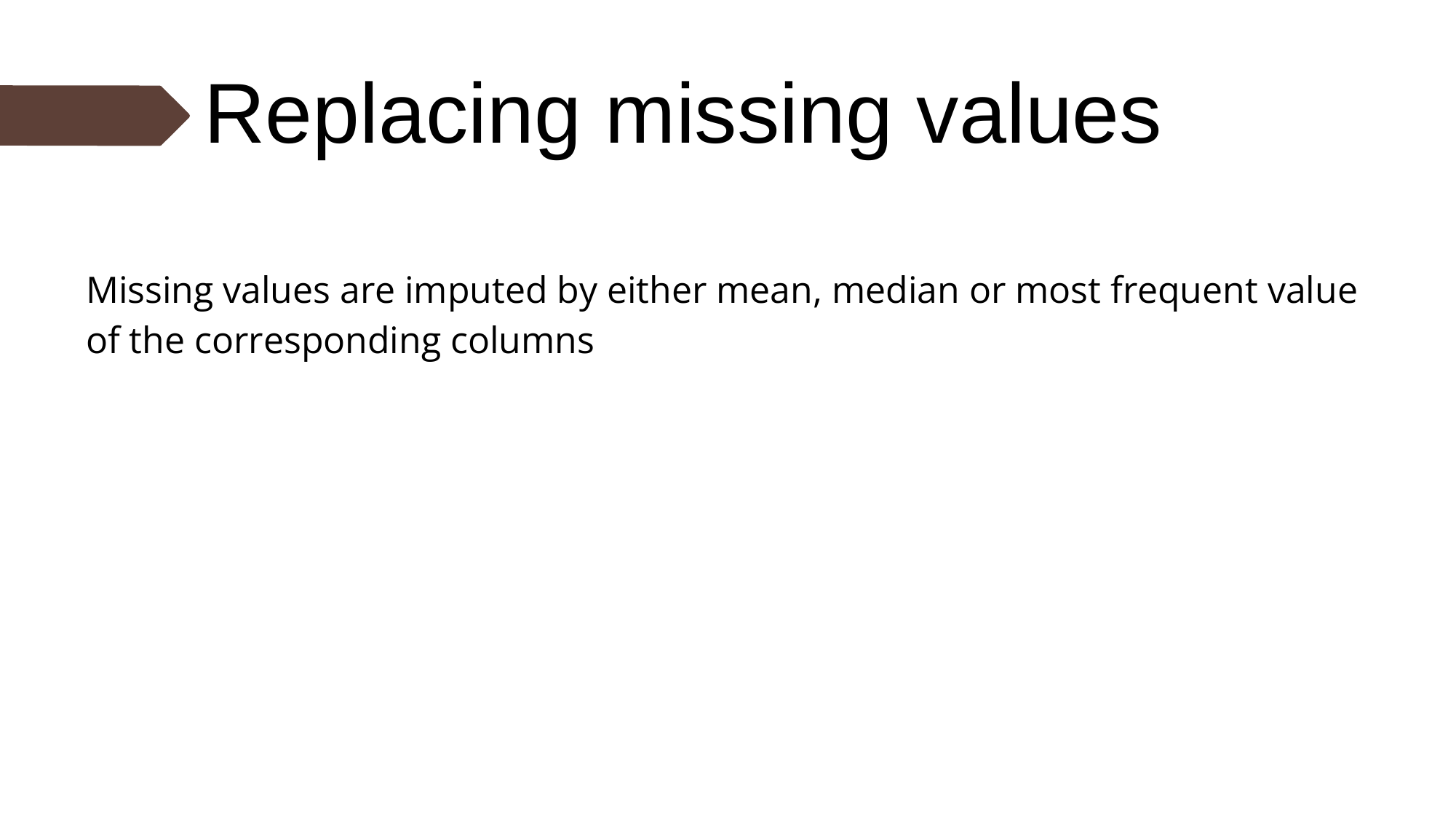

# Replacing missing values

Missing values are imputed by either mean, median or most frequent value of the corresponding columns